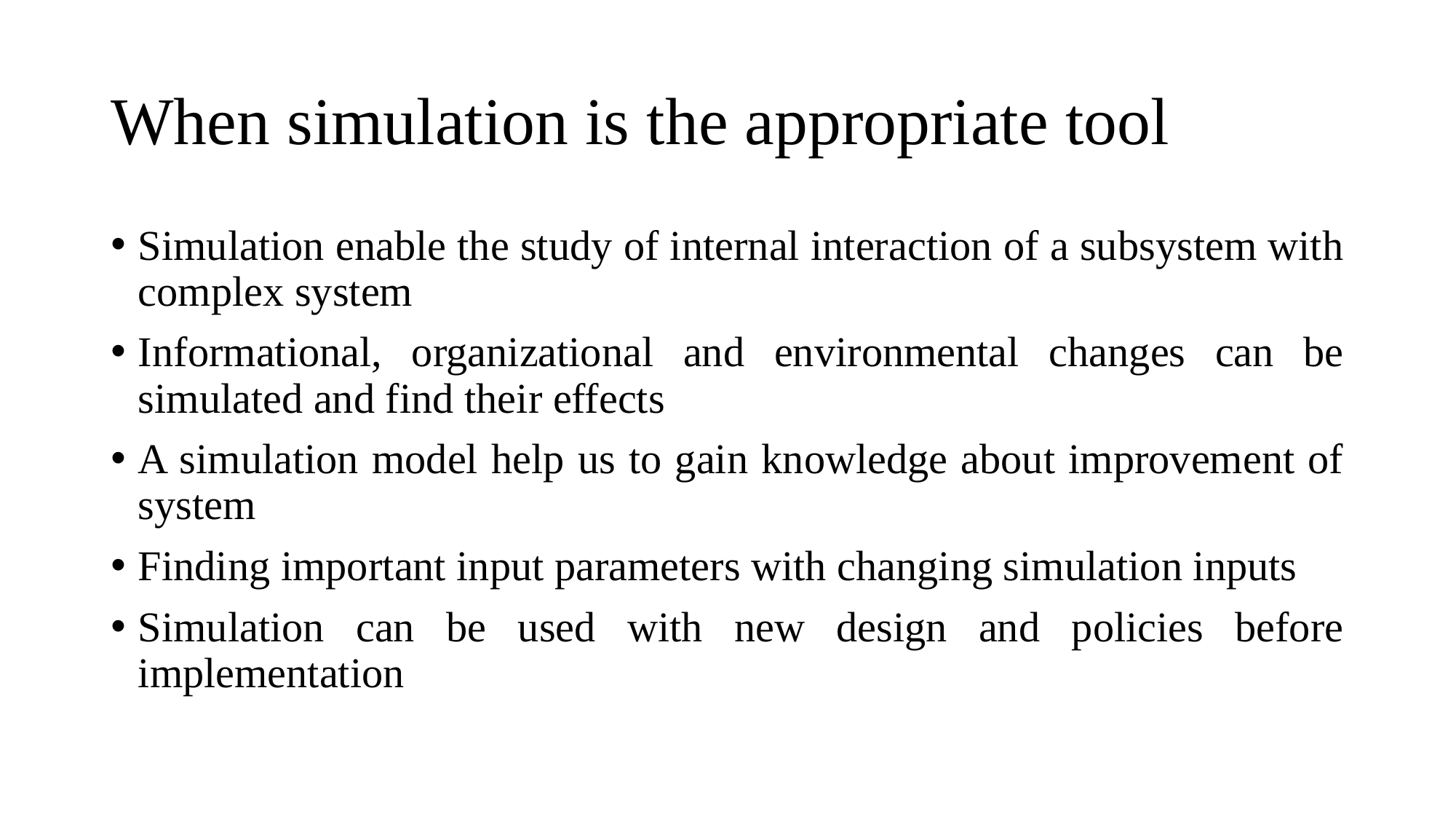

# When simulation is the appropriate tool
Simulation enable the study of internal interaction of a subsystem with complex system
Informational, organizational and environmental changes can be simulated and find their effects
A simulation model help us to gain knowledge about improvement of system
Finding important input parameters with changing simulation inputs
Simulation can be used with new design and policies before implementation